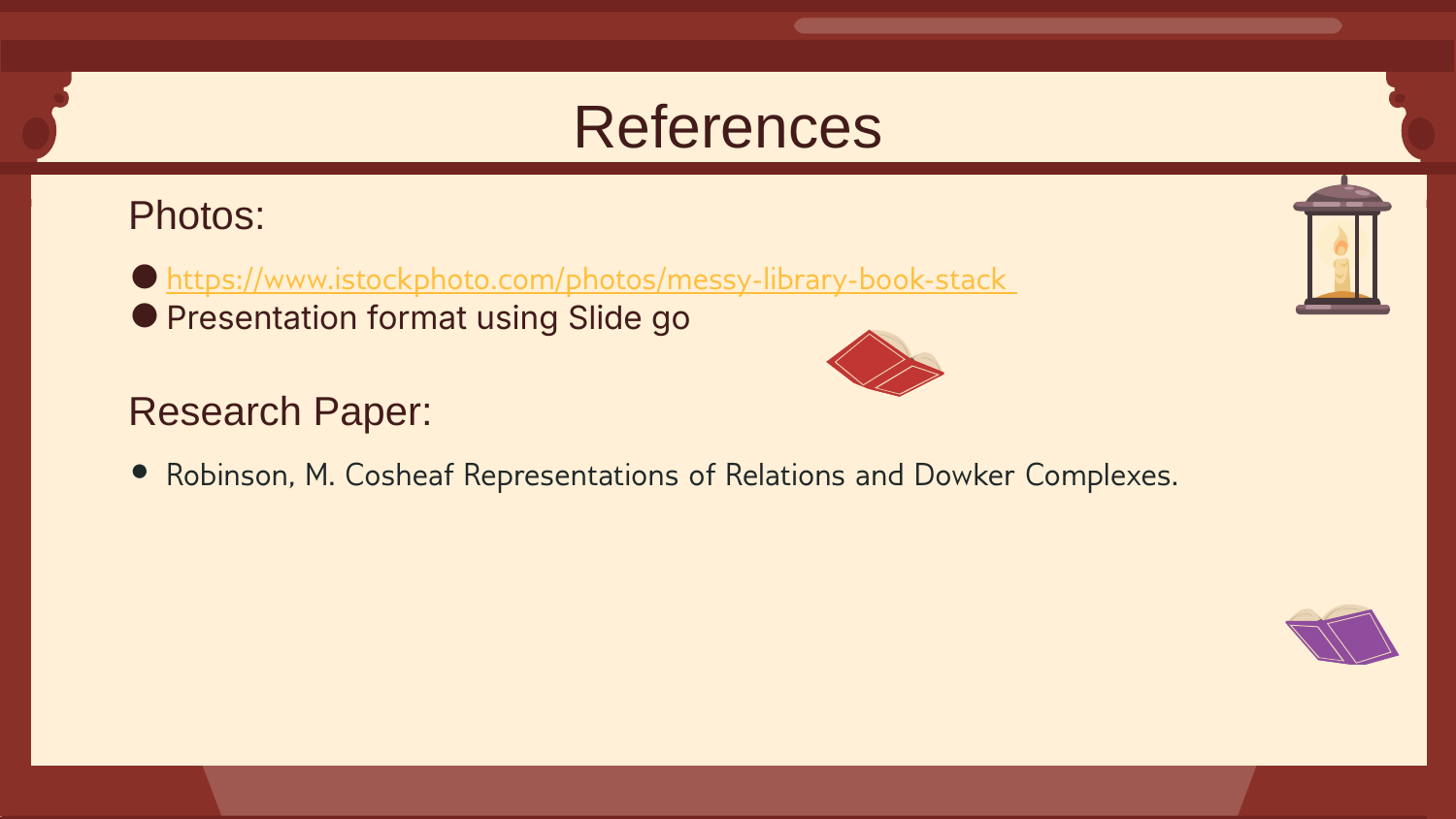

# References

Photos:
https://www.istockphoto.com/photos/messy-library-book-stack
Presentation format using Slide go

Research Paper:
Robinson, M. Cosheaf Representations of Relations and Dowker Complexes.